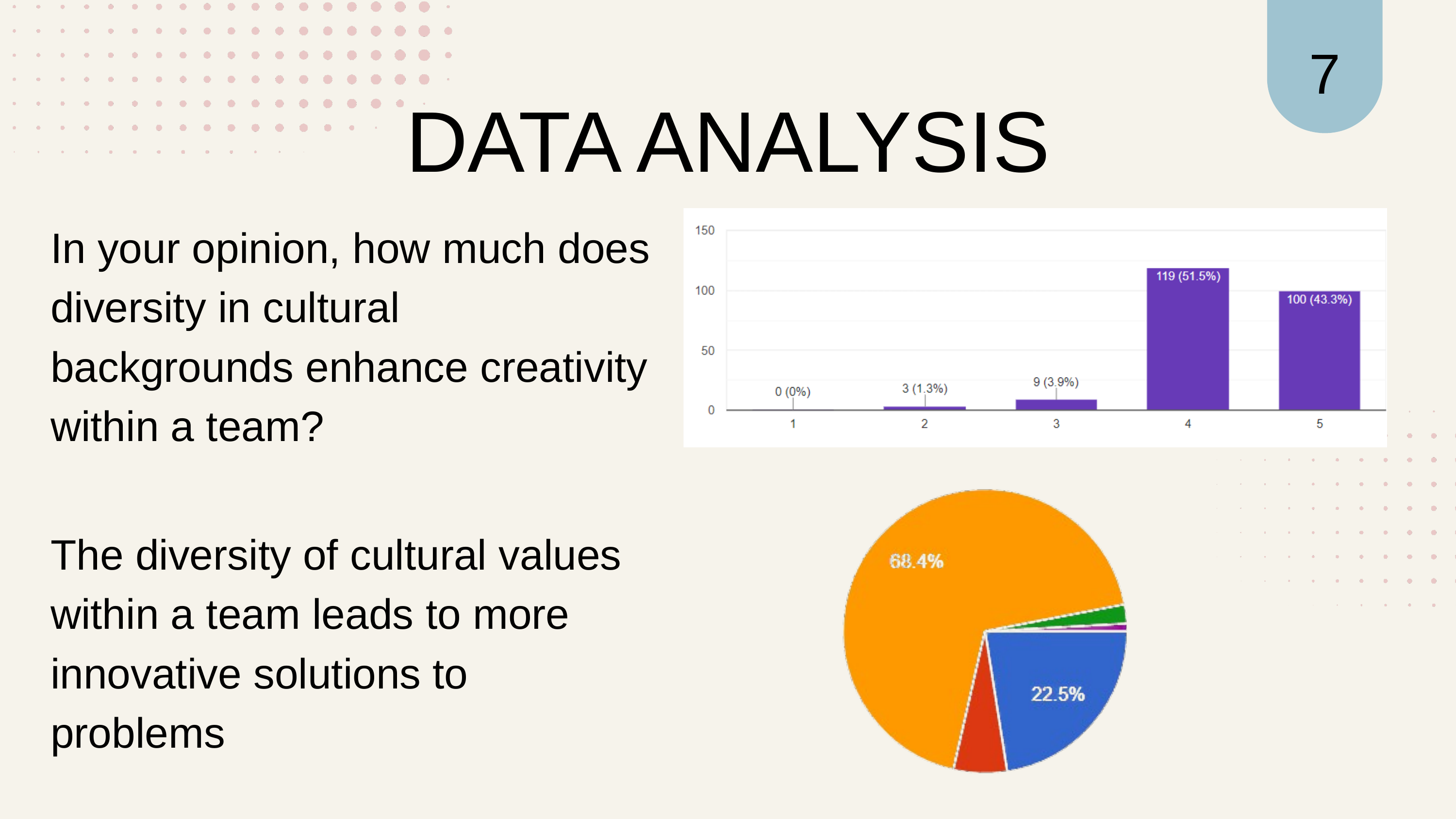

7

DATA ANALYSIS

In your opinion, how much does diversity in cultural backgrounds enhance creativity within a team?

The diversity of cultural values within a team leads to more innovative solutions to problems